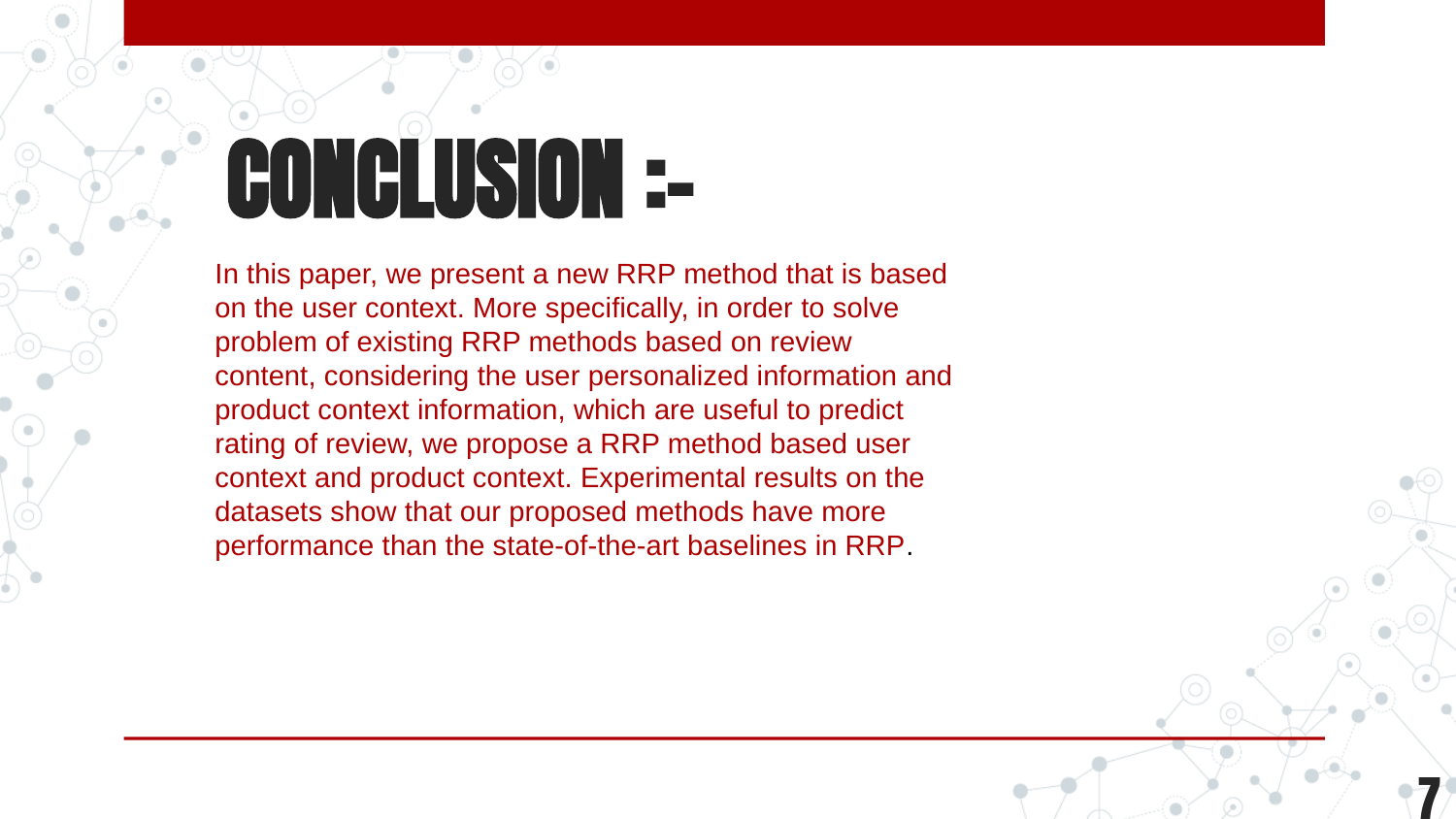

# CONCLUSION :-
In this paper, we present a new RRP method that is based on the user context. More speciﬁcally, in order to solve problem of existing RRP methods based on review content, considering the user personalized information and product context information, which are useful to predict rating of review, we propose a RRP method based user context and product context. Experimental results on the datasets show that our proposed methods have more performance than the state-of-the-art baselines in RRP.

7